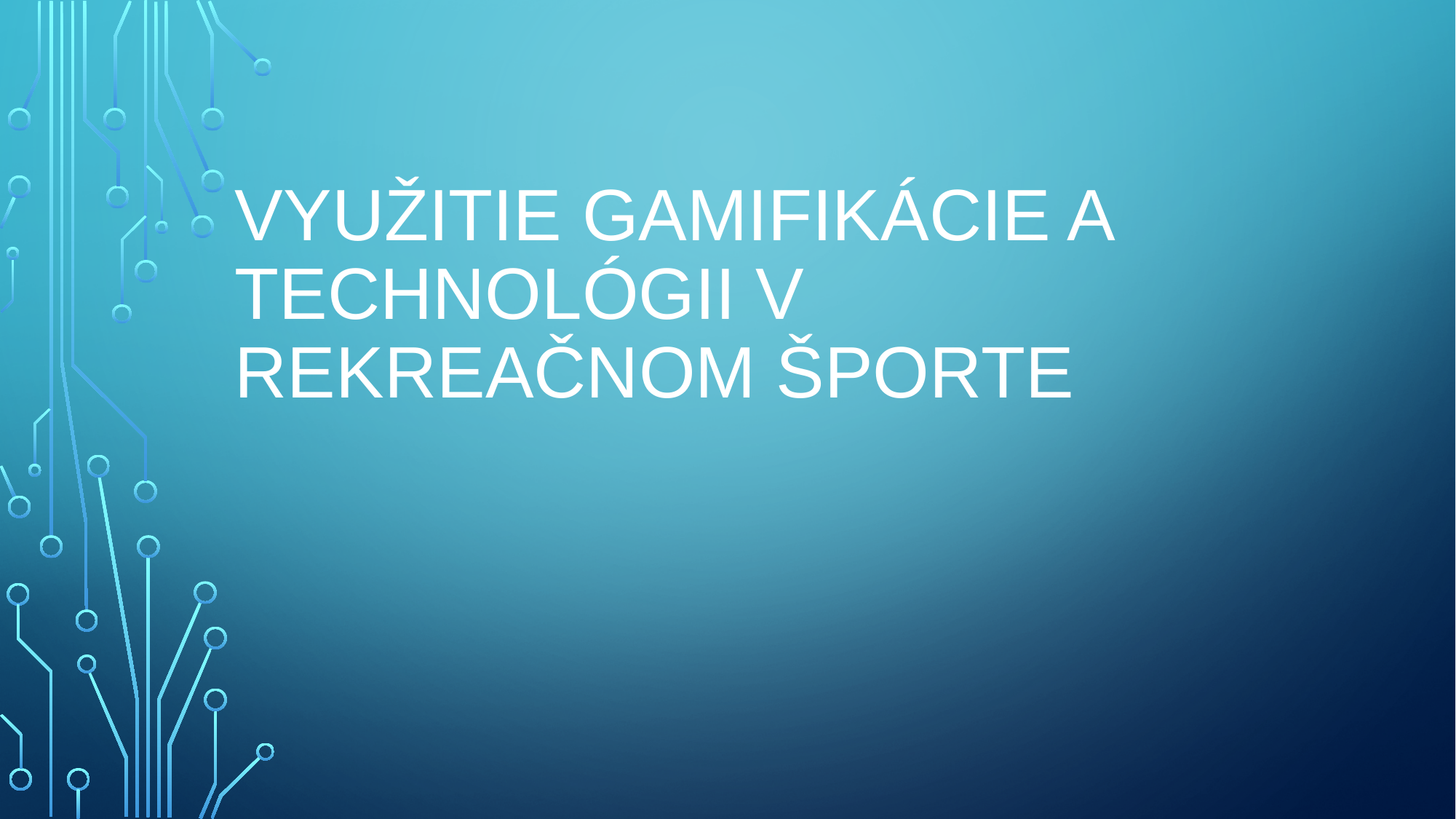

# Využitie gamifikácie a technológii v rekreačnom športe